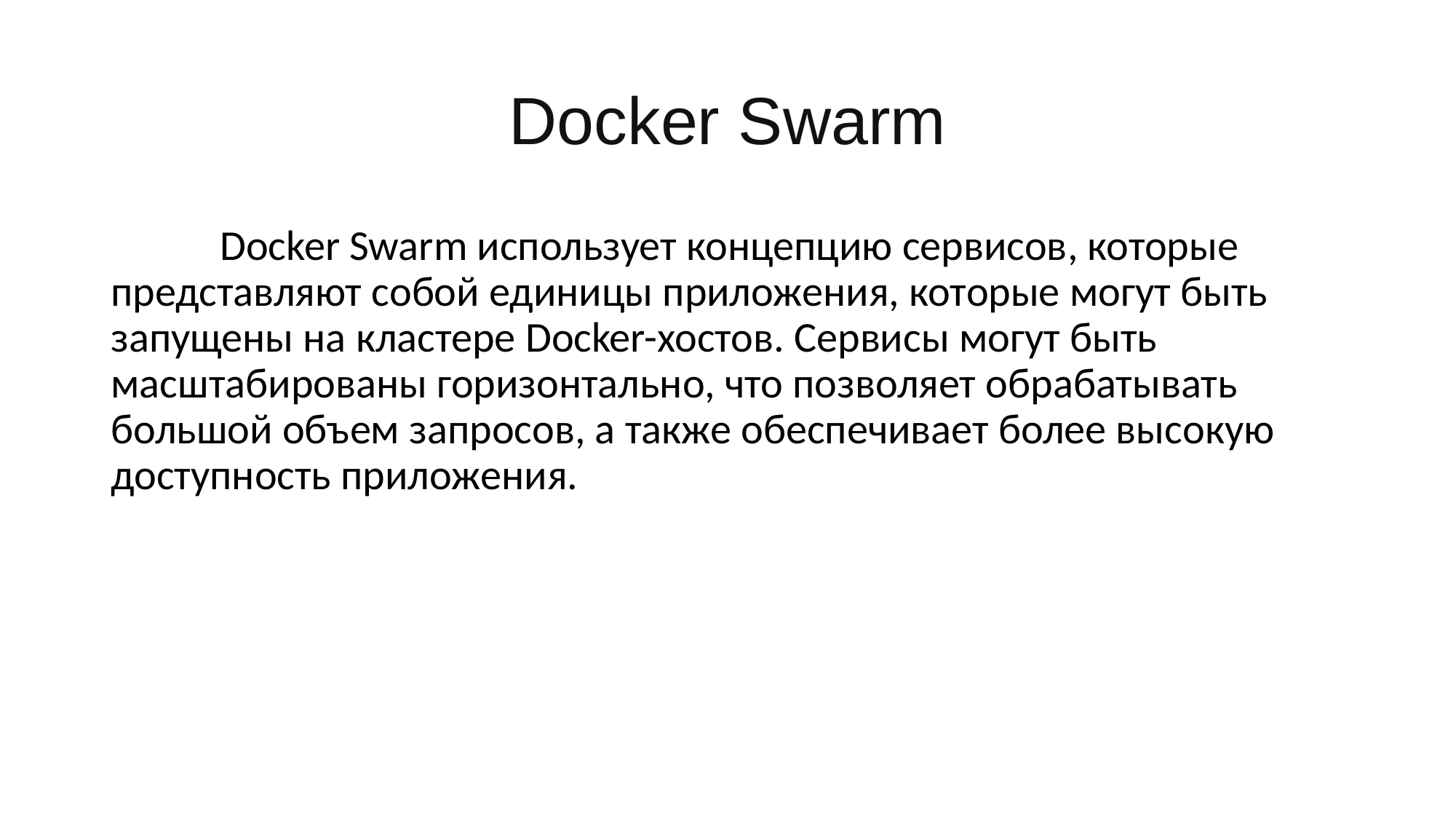

# Docker Swarm
	Docker Swarm использует концепцию сервисов, которые представляют собой единицы приложения, которые могут быть запущены на кластере Docker-хостов. Сервисы могут быть масштабированы горизонтально, что позволяет обрабатывать большой объем запросов, а также обеспечивает более высокую доступность приложения.